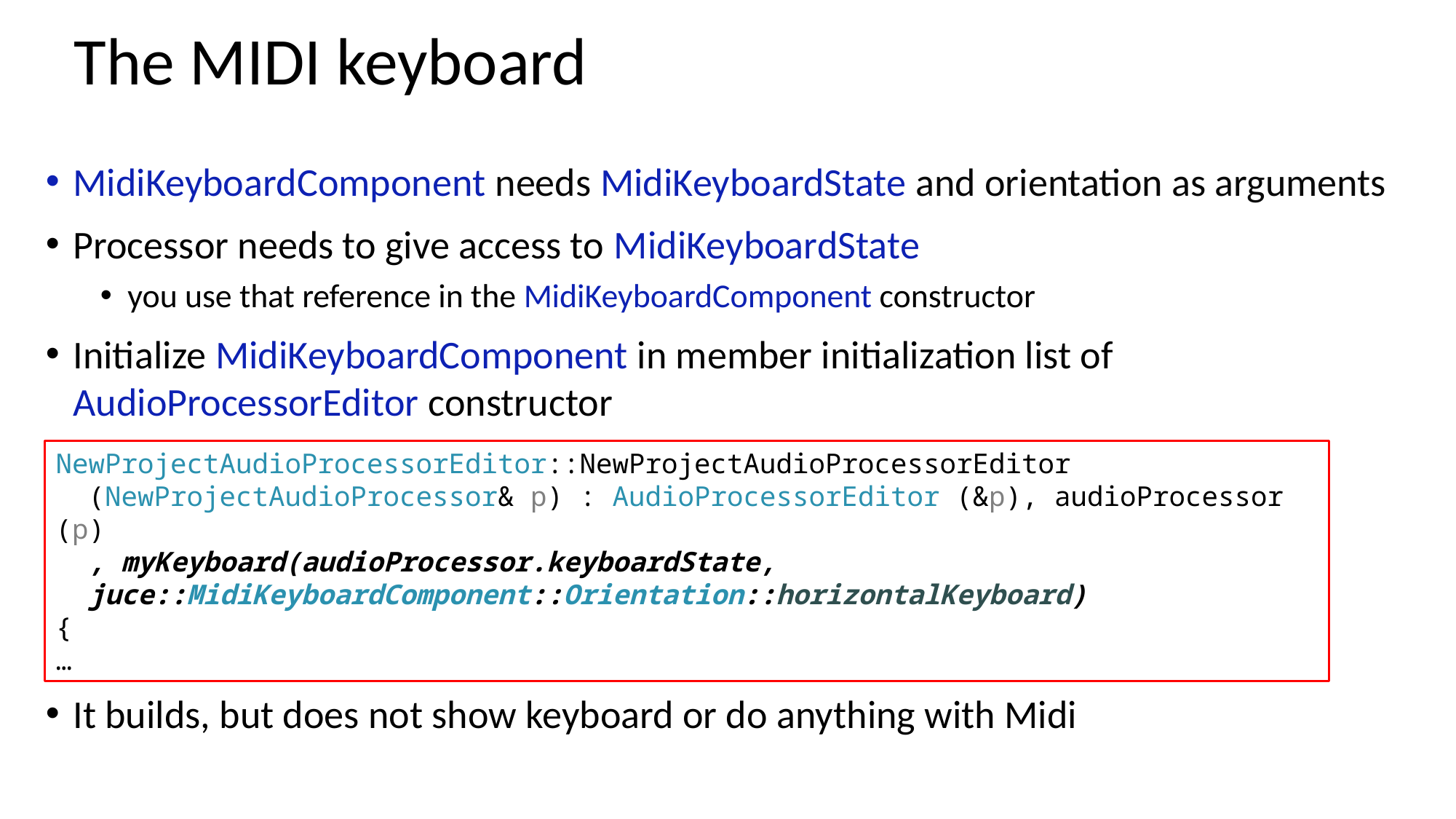

# The MIDI keyboard
MidiKeyboardComponent needs MidiKeyboardState and orientation as arguments
Processor needs to give access to MidiKeyboardState
you use that reference in the MidiKeyboardComponent constructor
Initialize MidiKeyboardComponent in member initialization list of AudioProcessorEditor constructor

It builds, but does not show keyboard or do anything with Midi
NewProjectAudioProcessorEditor::NewProjectAudioProcessorEditor
  (NewProjectAudioProcessor& p) : AudioProcessorEditor (&p), audioProcessor (p)
  , myKeyboard(audioProcessor.keyboardState,
  juce::MidiKeyboardComponent::Orientation::horizontalKeyboard)
{
…